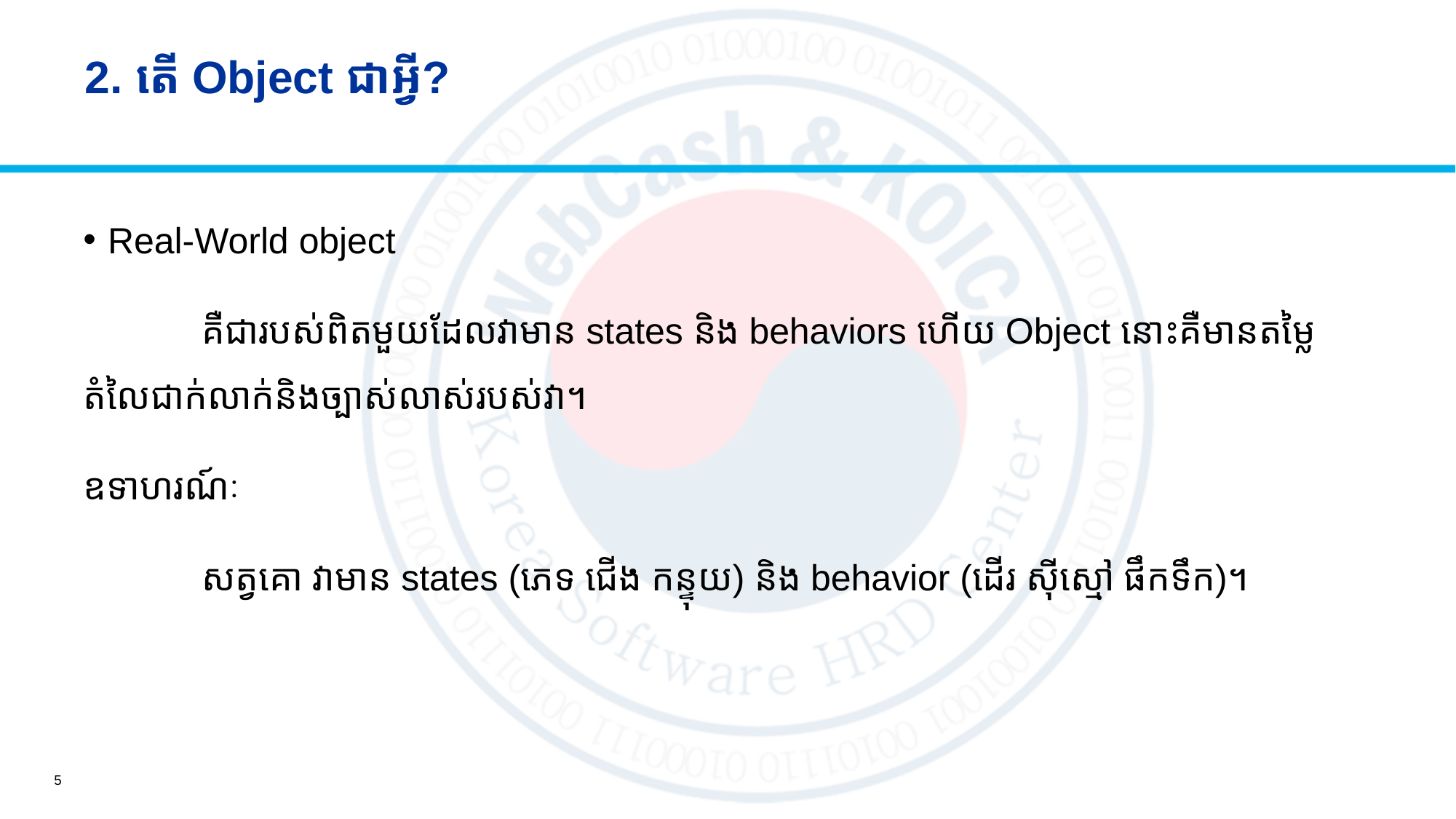

# 2. តើ​ Object ជាអ្វី?
Real-World object
	 គឺជារបស់ពិតមួយដែលវាមាន states និង behaviors ហើយ Object នោះគឺមានតម្លៃតំលៃជាក់លាក់​និងច្បាស់លាស់របស់វា។
ឧទាហរណ៍ៈ
	 សត្វគោ វាមាន states (ភេទ​ ជើង កន្ទុយ​) និង behavior (ដើរ ស៊ីស្មៅ ផឹកទឹក)។

5